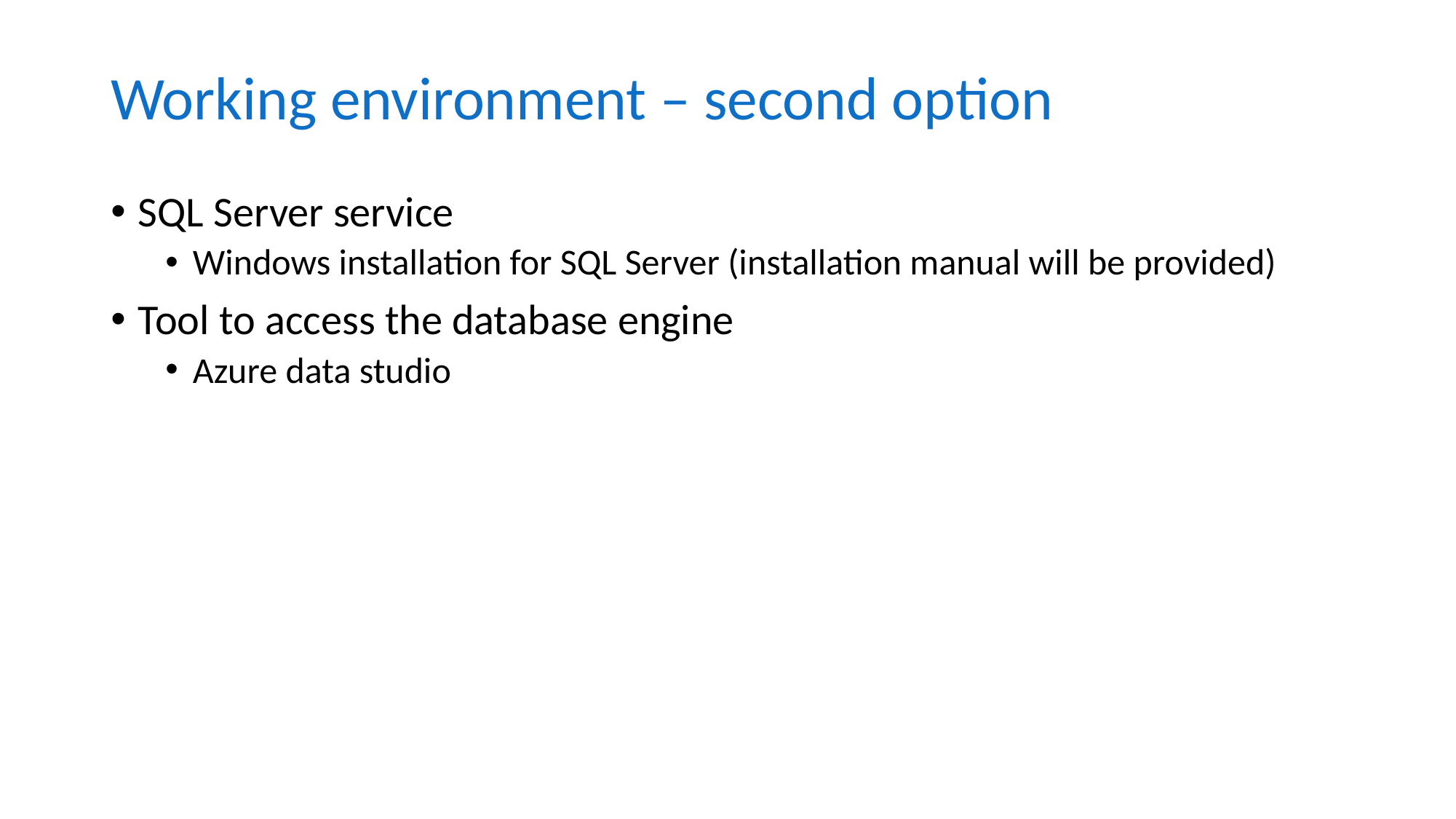

# Working environment – second option
SQL Server service
Windows installation for SQL Server (installation manual will be provided)
Tool to access the database engine
Azure data studio